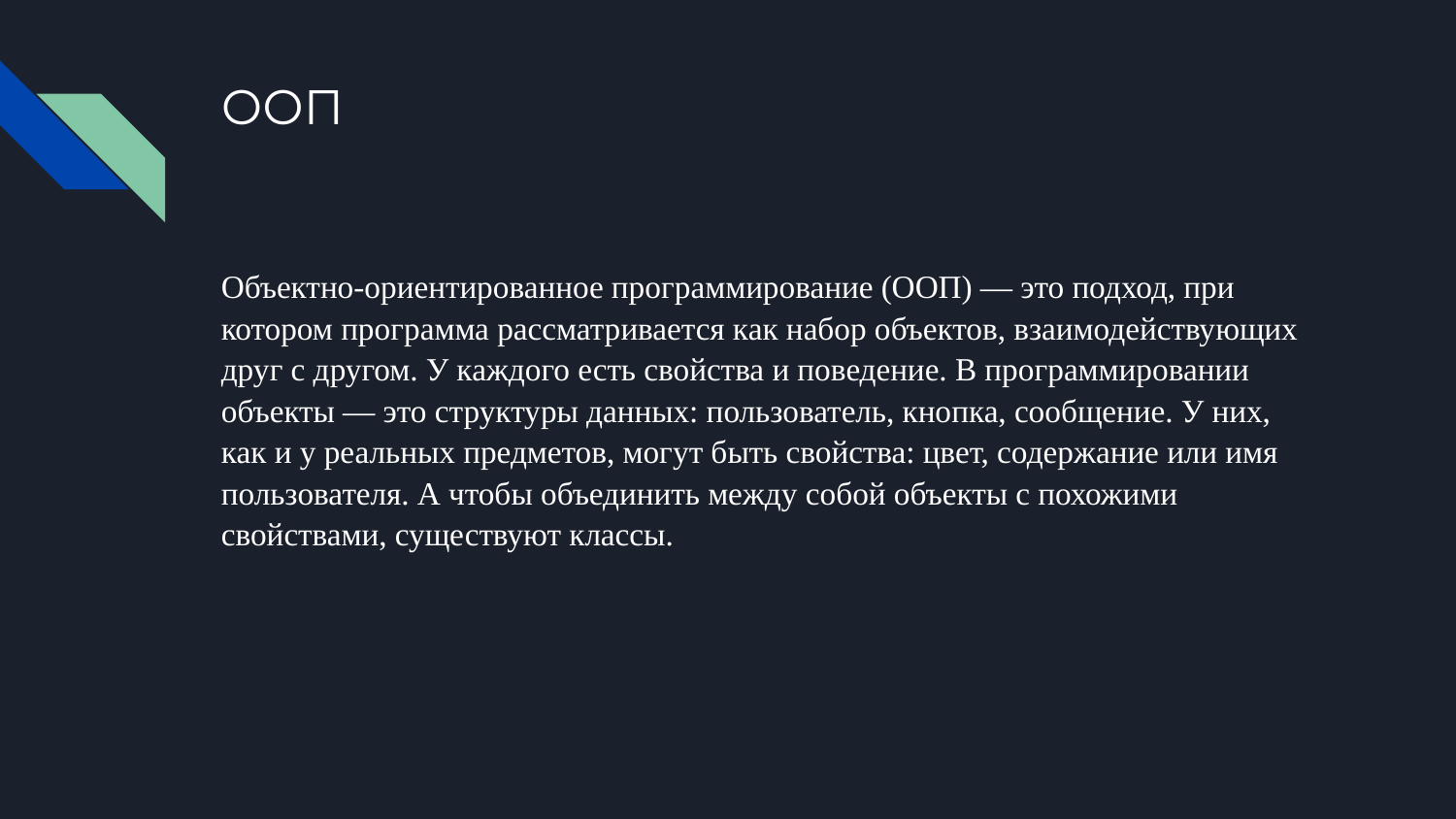

# ООП
Объектно-ориентированное программирование (ООП) — это подход, при котором программа рассматривается как набор объектов, взаимодействующих друг с другом. У каждого есть свойства и поведение. В программировании объекты — это структуры данных: пользователь, кнопка, сообщение. У них, как и у реальных предметов, могут быть свойства: цвет, содержание или имя пользователя. А чтобы объединить между собой объекты с похожими свойствами, существуют классы.